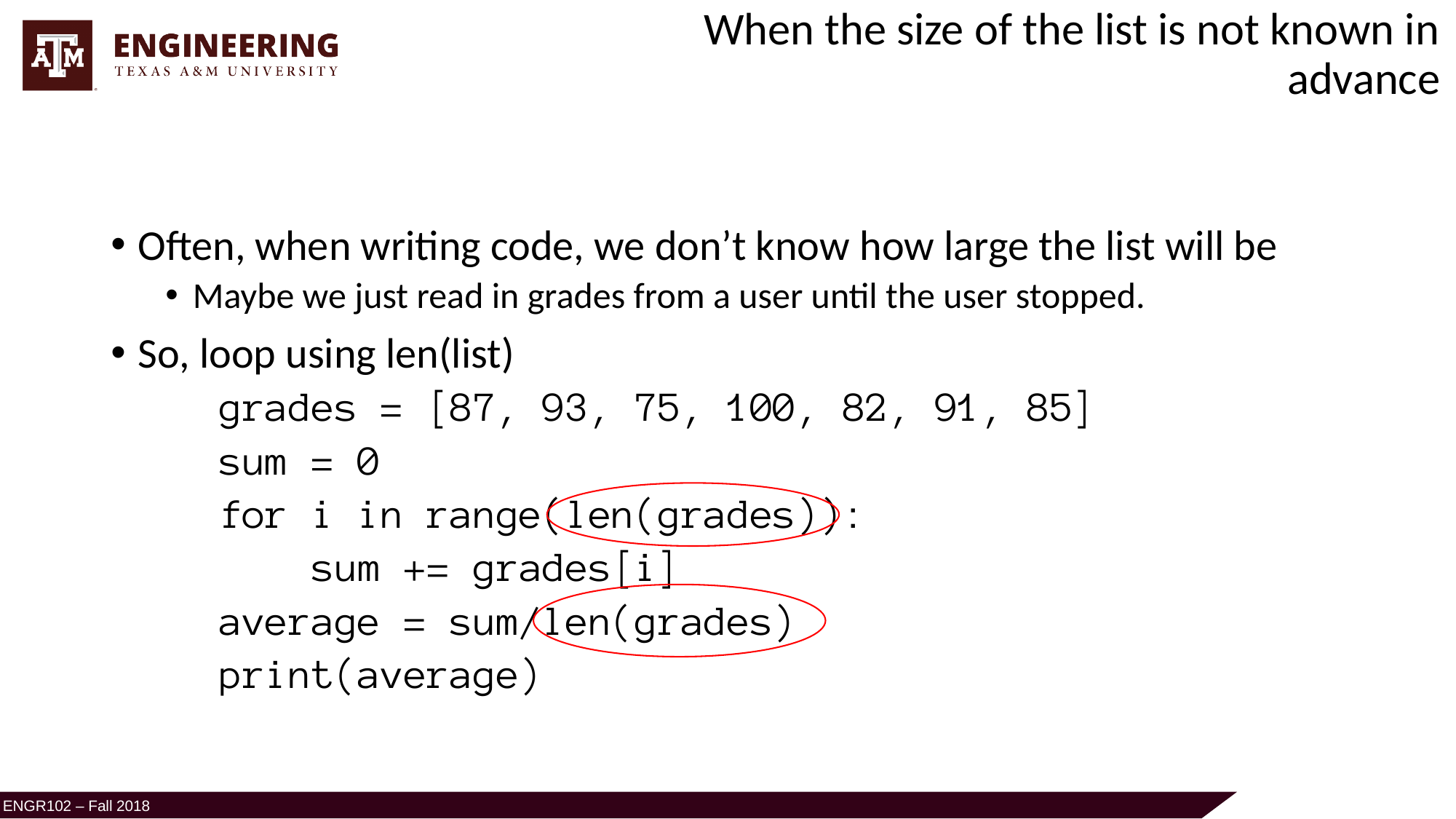

# When the size of the list is not known in advance
Often, when writing code, we don’t know how large the list will be
Maybe we just read in grades from a user until the user stopped.
So, loop using len(list)
grades = [87, 93, 75, 100, 82, 91, 85]
sum = 0
for i in range(len(grades)):
    sum += grades[i]
average = sum/len(grades)
print(average)